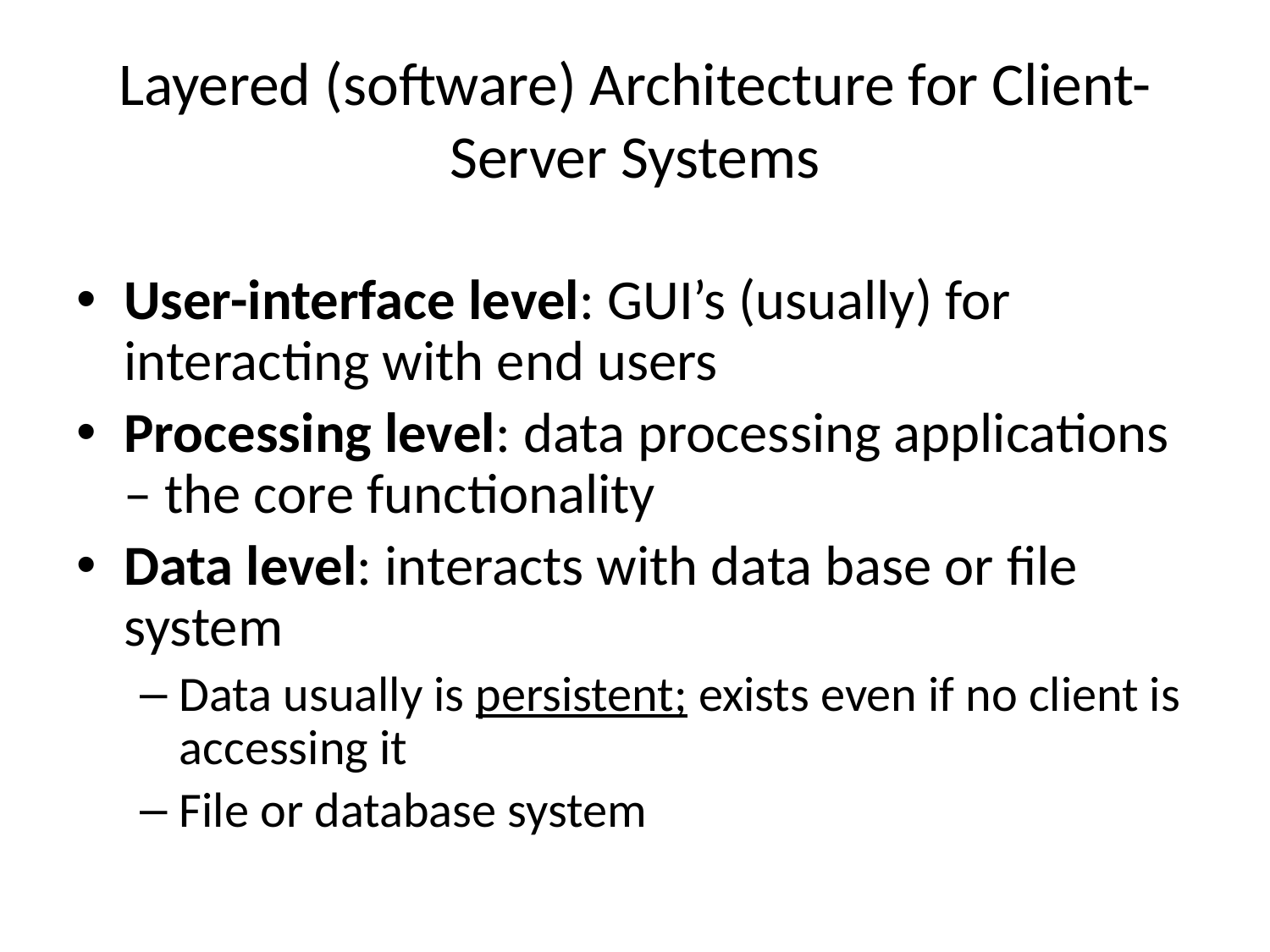

# Layered (software) Architecture for Client-Server Systems
User-interface level: GUI’s (usually) for interacting with end users
Processing level: data processing applications – the core functionality
Data level: interacts with data base or file system
Data usually is persistent; exists even if no client is accessing it
File or database system